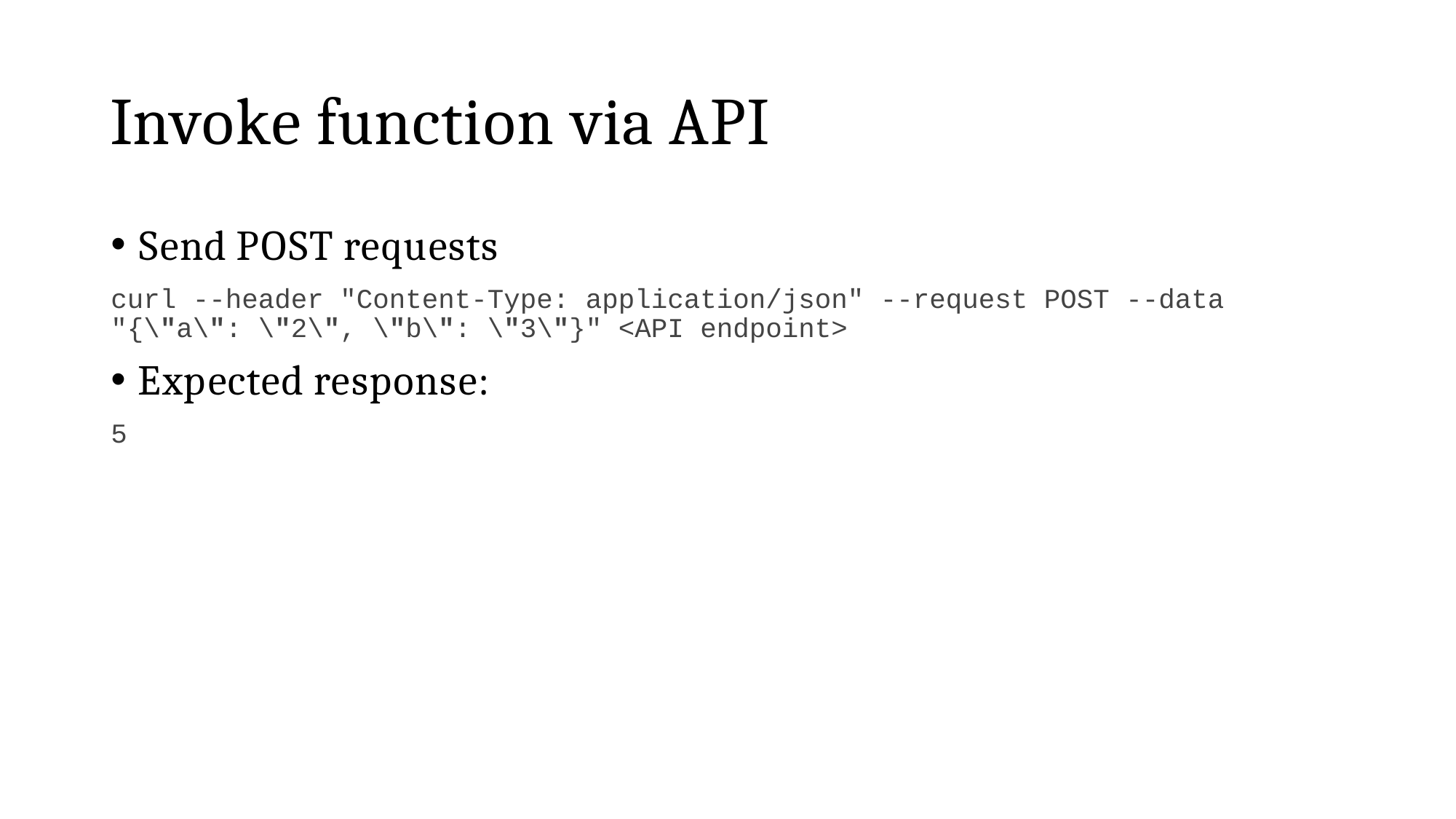

# Invoke function via API
Send POST requests
curl --header "Content-Type: application/json" --request POST --data "{\"a\": \"2\", \"b\": \"3\"}" <API endpoint>
Expected response:
5